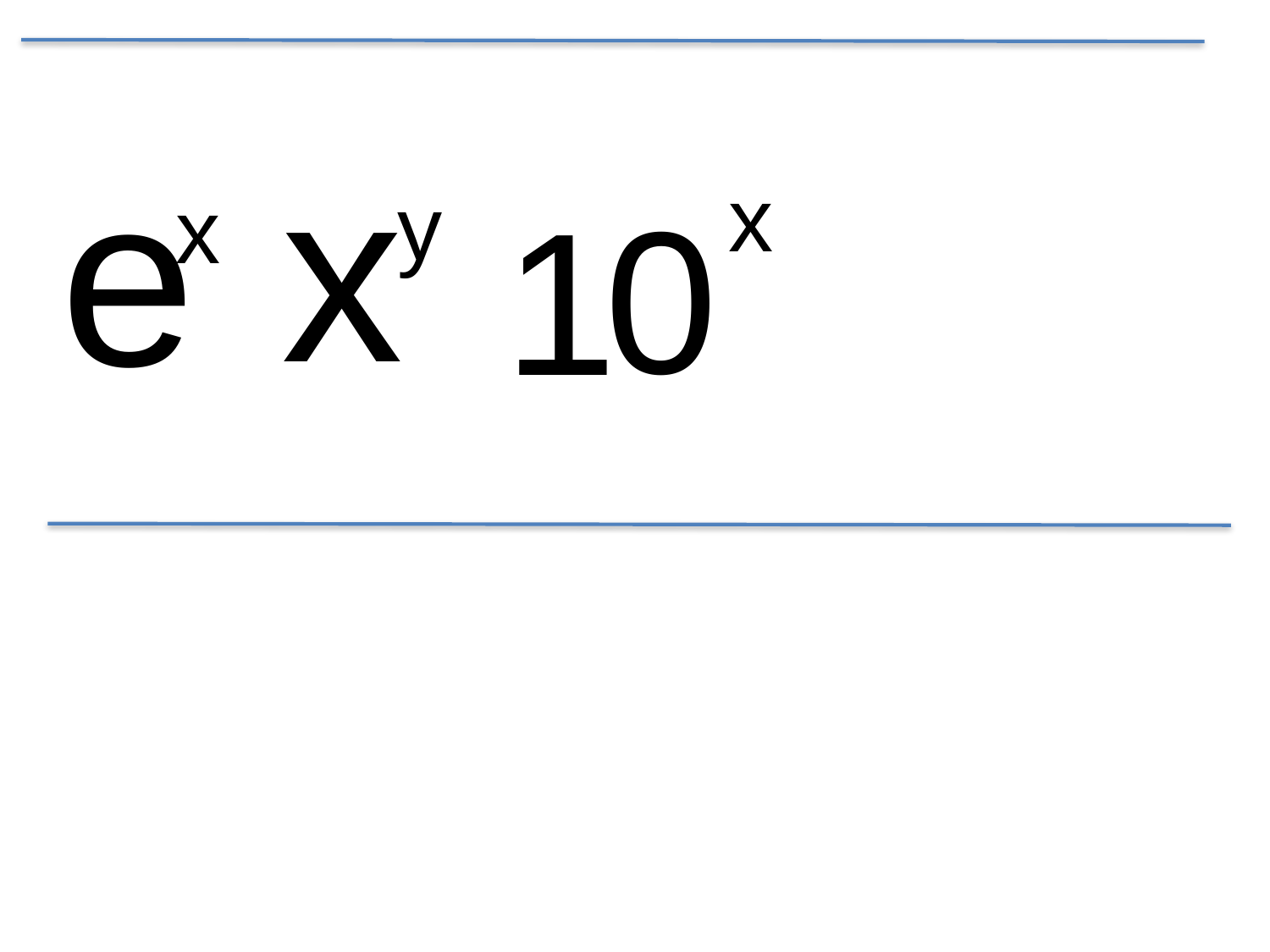

x
0
y
x
x
e
1